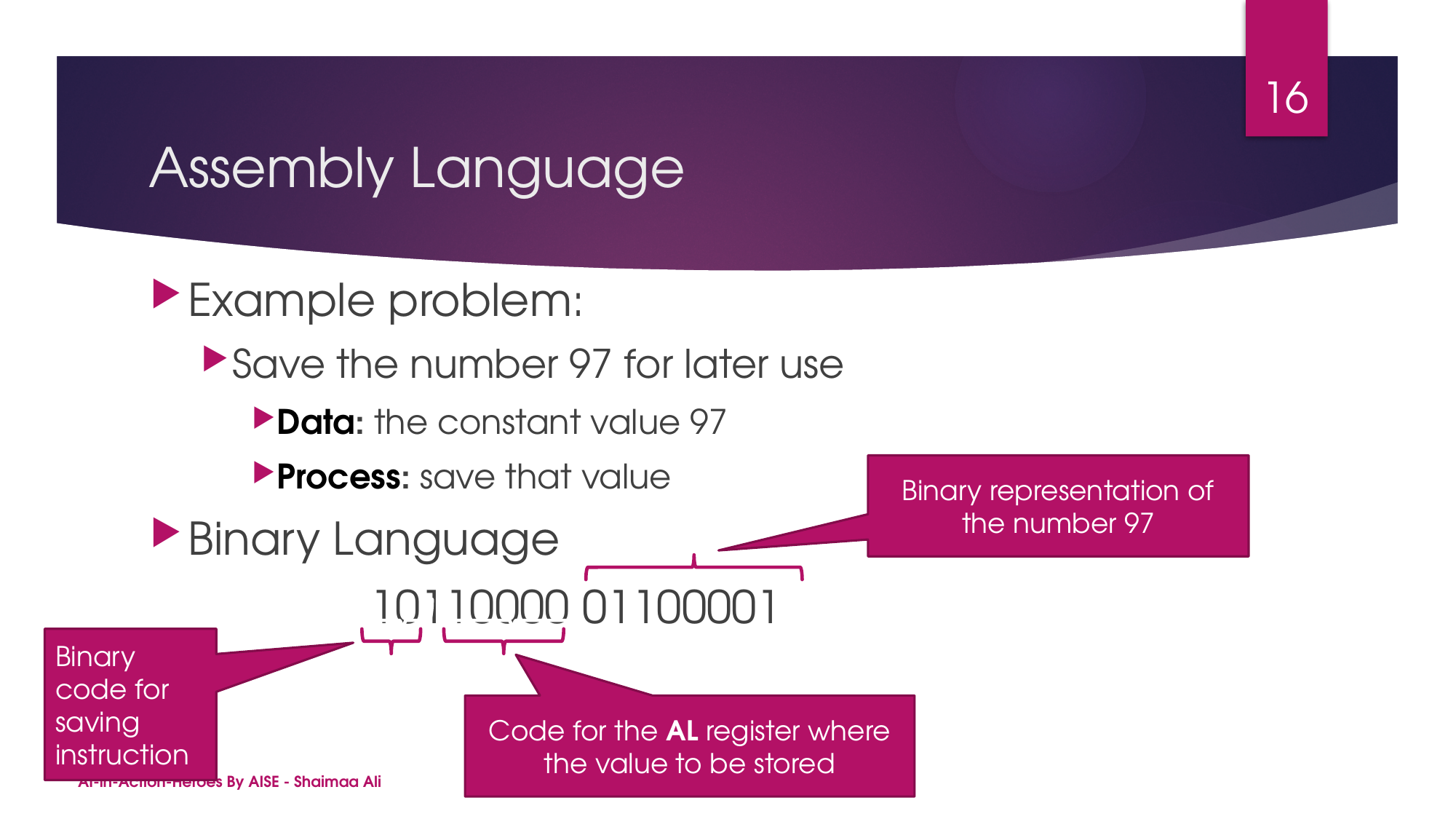

16
# Assembly Language
Example problem:
Save the number 97 for later use
Data: the constant value 97
Process: save that value
Binary Language
10110000 01100001

Binary representation of the number 97

Binary code for saving instruction
Code for the AL register where the value to be stored
AI-in-Action-Heroes By AISE - Shaimaa Ali